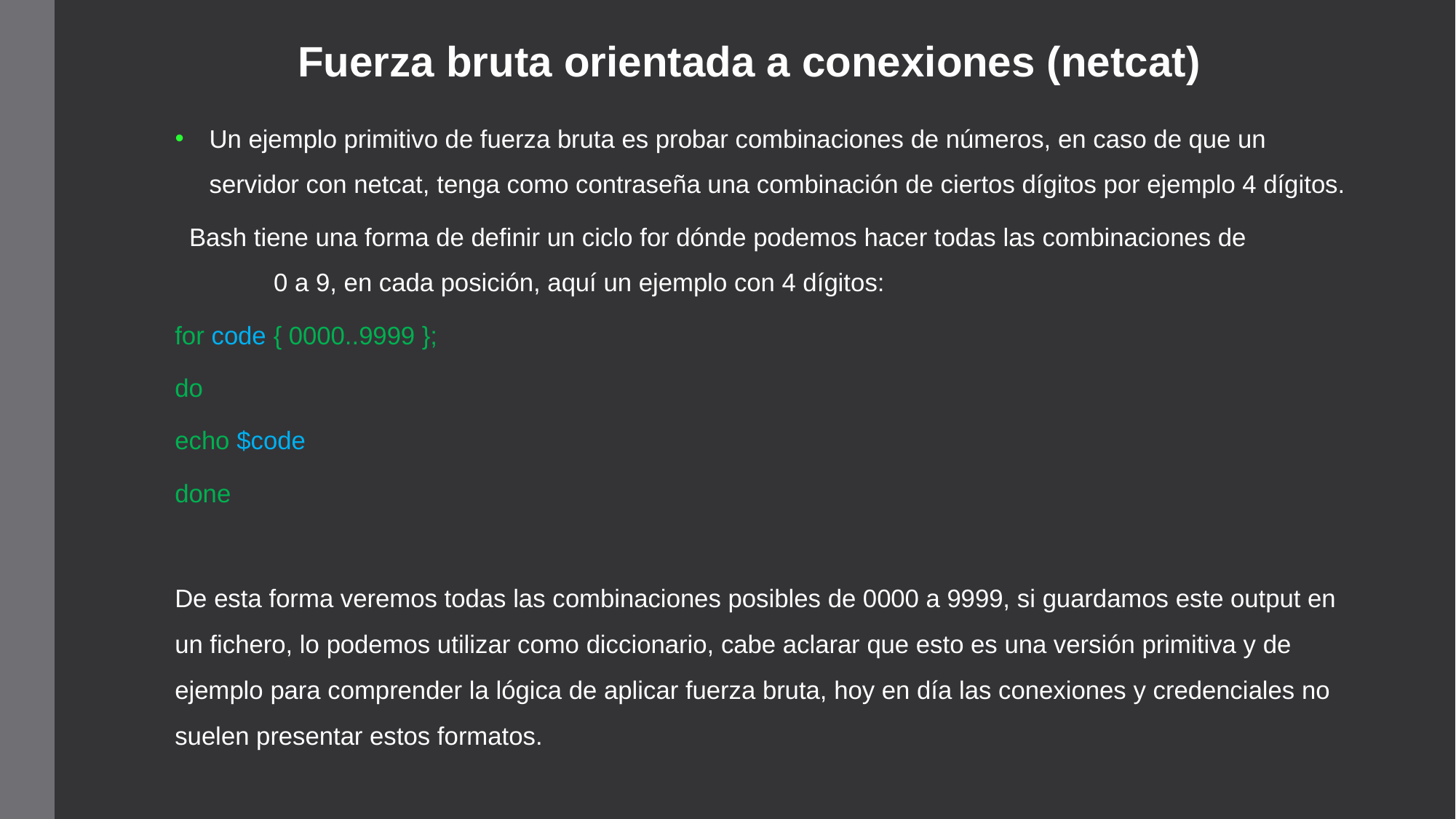

# Fuerza bruta orientada a conexiones (netcat)
Un ejemplo primitivo de fuerza bruta es probar combinaciones de números, en caso de que un servidor con netcat, tenga como contraseña una combinación de ciertos dígitos por ejemplo 4 dígitos.
  Bash tiene una forma de definir un ciclo for dónde podemos hacer todas las combinaciones de                             0 a 9, en cada posición, aquí un ejemplo con 4 dígitos:
	for code { 0000..9999 };
	do
		echo $code
	done

De esta forma veremos todas las combinaciones posibles de 0000 a 9999, si guardamos este output en un fichero, lo podemos utilizar como diccionario, cabe aclarar que esto es una versión primitiva y de ejemplo para comprender la lógica de aplicar fuerza bruta, hoy en día las conexiones y credenciales no suelen presentar estos formatos.